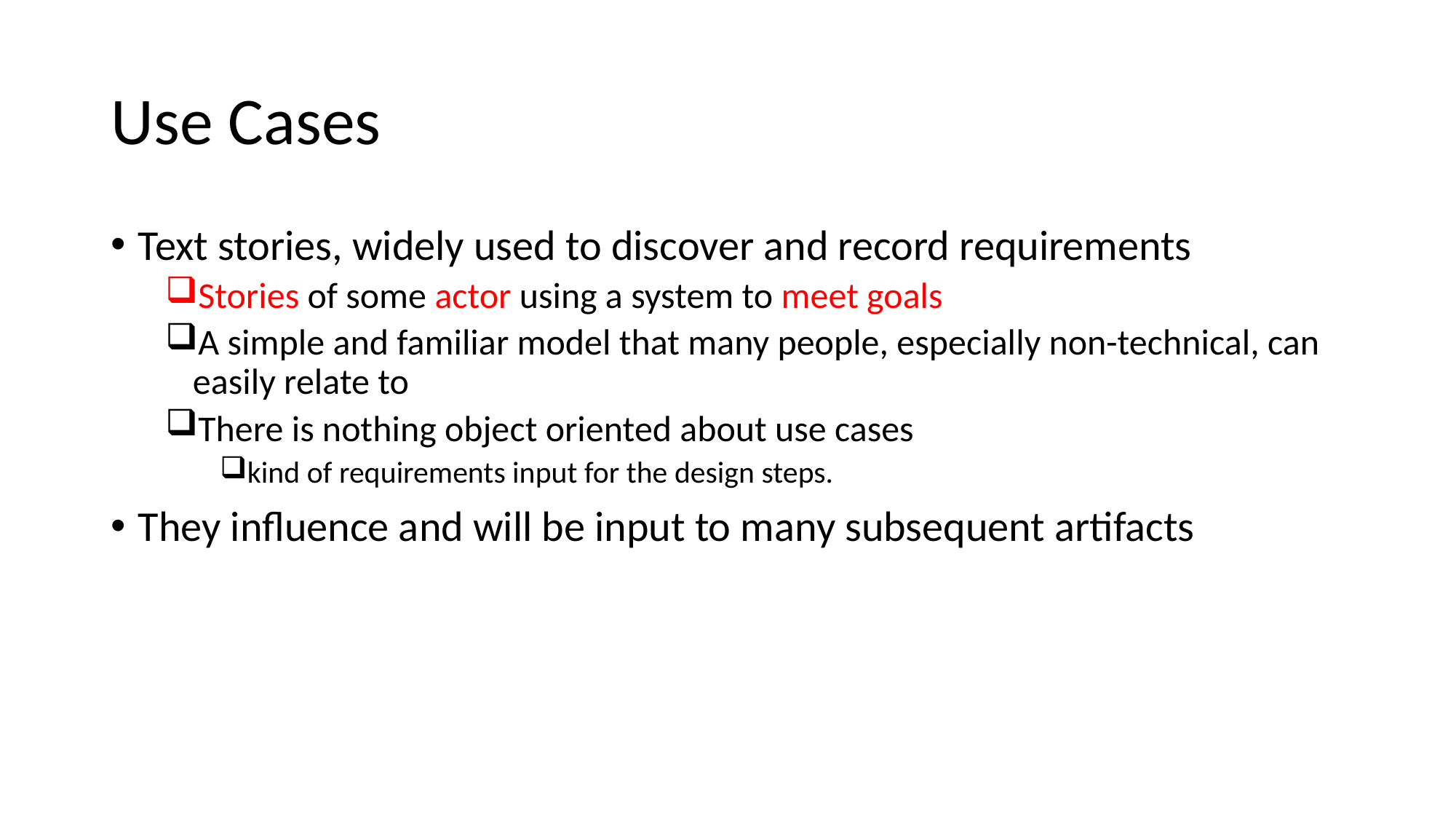

# Use Cases
Text stories, widely used to discover and record requirements
Stories of some actor using a system to meet goals
A simple and familiar model that many people, especially non-technical, can easily relate to
There is nothing object oriented about use cases
kind of requirements input for the design steps.
They influence and will be input to many subsequent artifacts